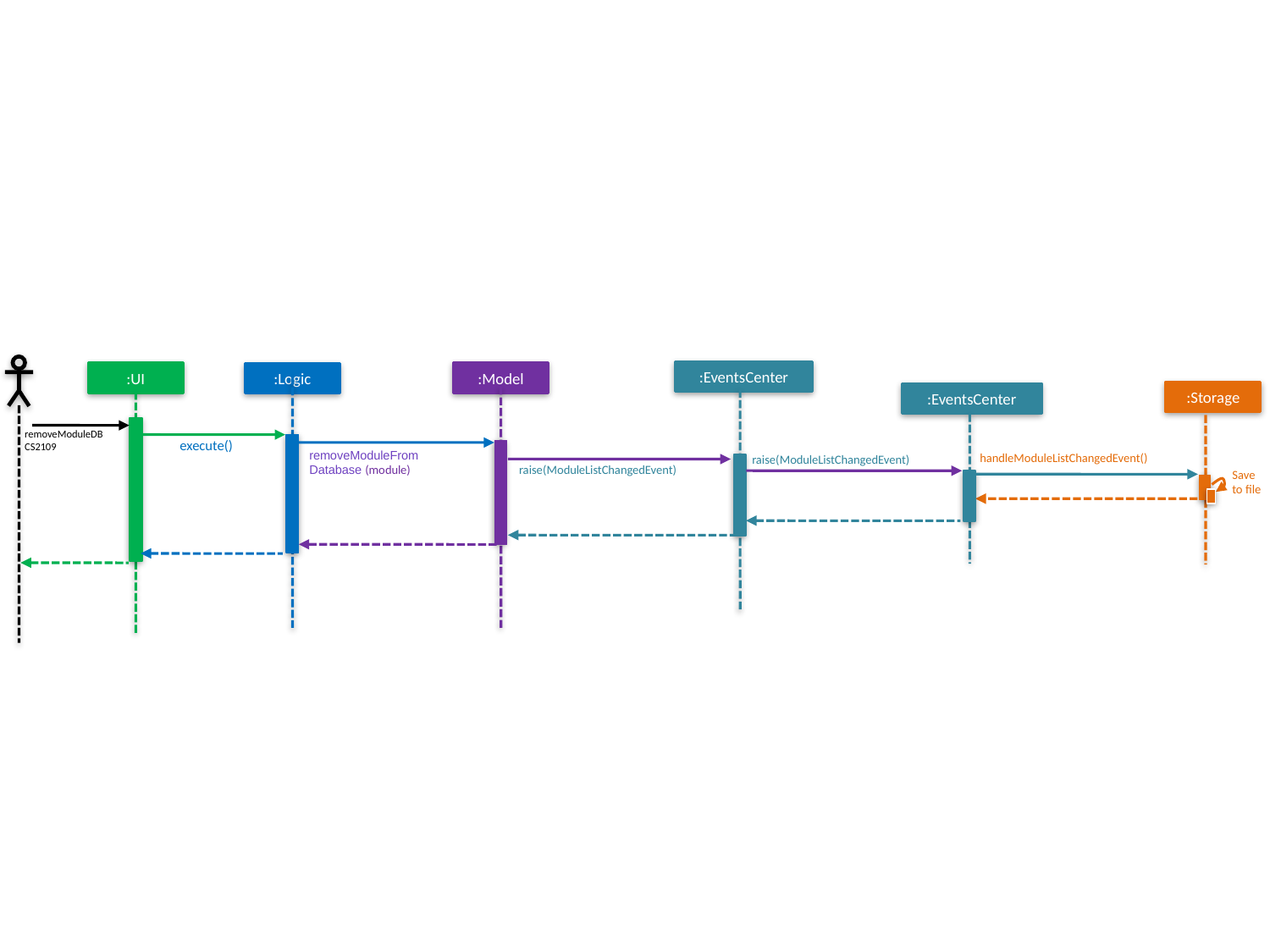

:EventsCenter
:UI
:Model
:Logic

:Storage
:EventsCenter

removeModuleDB CS2109

execute()

removeModuleFrom
Database (module)
handleModuleListChangedEvent()
raise(ModuleListChangedEvent)

raise(ModuleListChangedEvent)
Save
to file